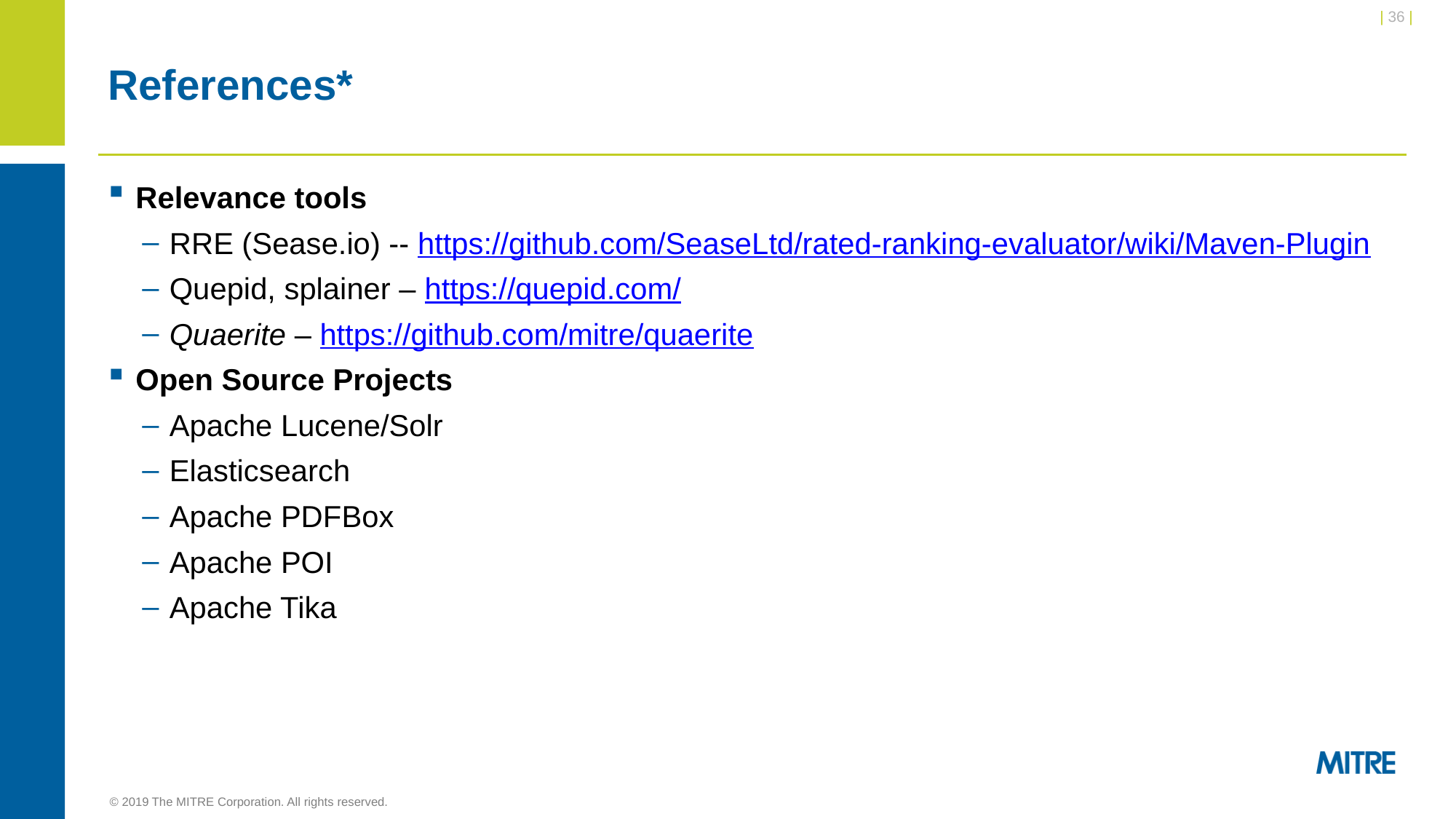

| 36 |
# References*
Relevance tools
RRE (Sease.io) -- https://github.com/SeaseLtd/rated-ranking-evaluator/wiki/Maven-Plugin
Quepid, splainer – https://quepid.com/
Quaerite – https://github.com/mitre/quaerite
Open Source Projects
Apache Lucene/Solr
Elasticsearch
Apache PDFBox
Apache POI
Apache Tika
© 2019 The MITRE Corporation. All rights reserved.